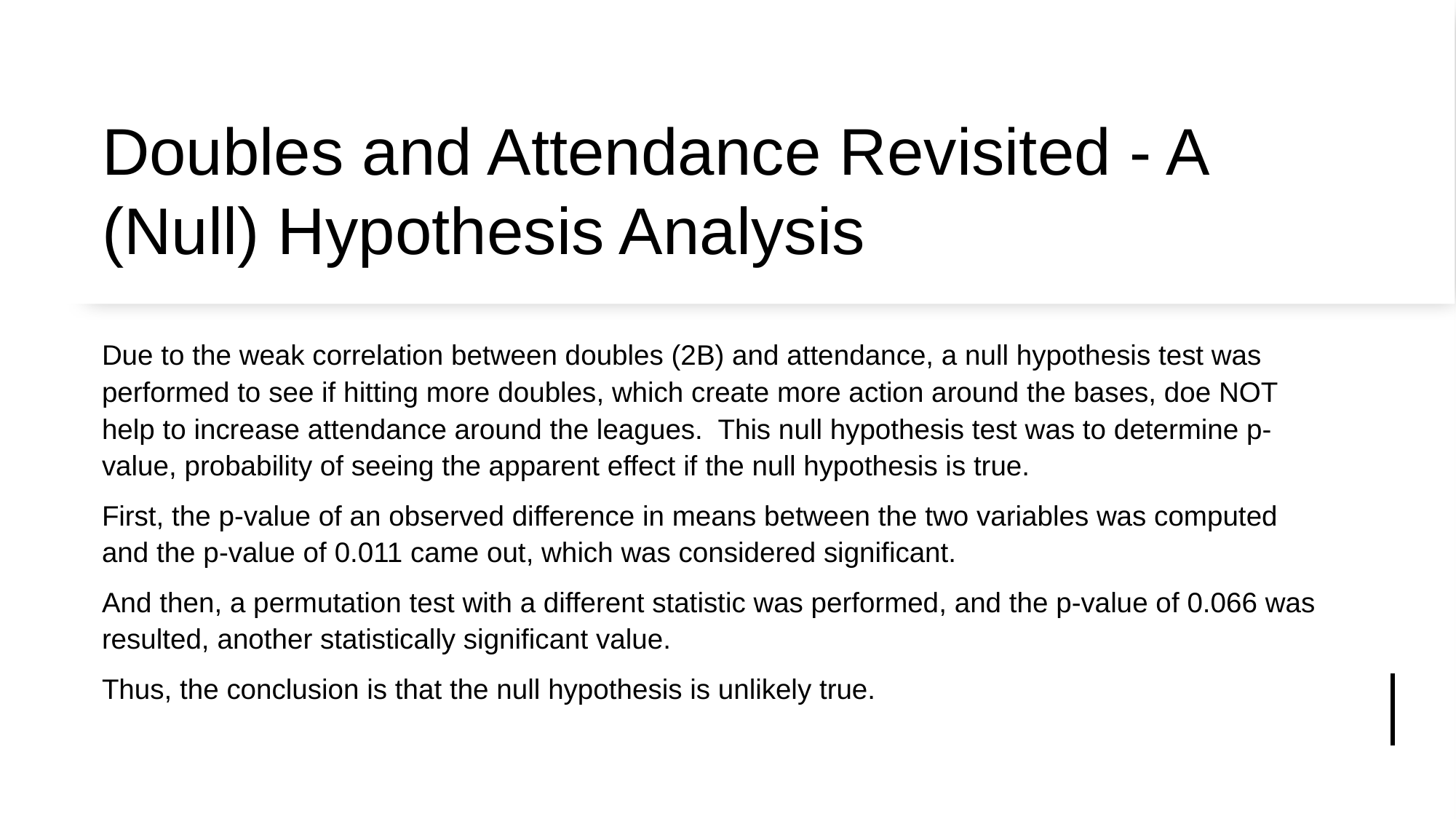

# Doubles and Attendance Revisited - A (Null) Hypothesis Analysis
Due to the weak correlation between doubles (2B) and attendance, a null hypothesis test was performed to see if hitting more doubles, which create more action around the bases, doe NOT help to increase attendance around the leagues.  This null hypothesis test was to determine p-value, probability of seeing the apparent effect if the null hypothesis is true.
First, the p-value of an observed difference in means between the two variables was computed and the p-value of 0.011 came out, which was considered significant.
And then, a permutation test with a different statistic was performed, and the p-value of 0.066 was resulted, another statistically significant value.
Thus, the conclusion is that the null hypothesis is unlikely true.